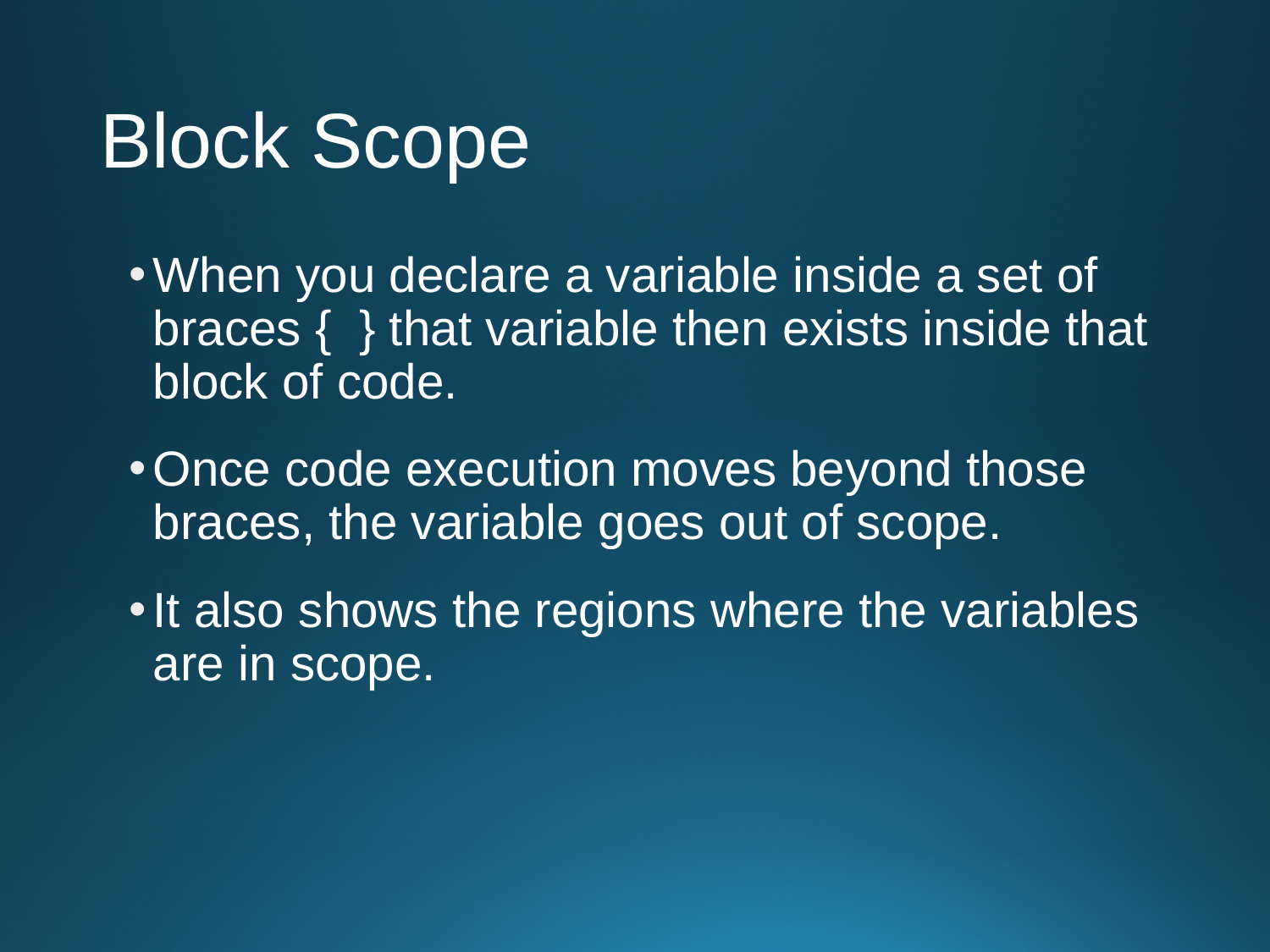

# Block Scope
When you declare a variable inside a set of braces {  } that variable then exists inside that block of code.
Once code execution moves beyond those braces, the variable goes out of scope.
It also shows the regions where the variables are in scope.